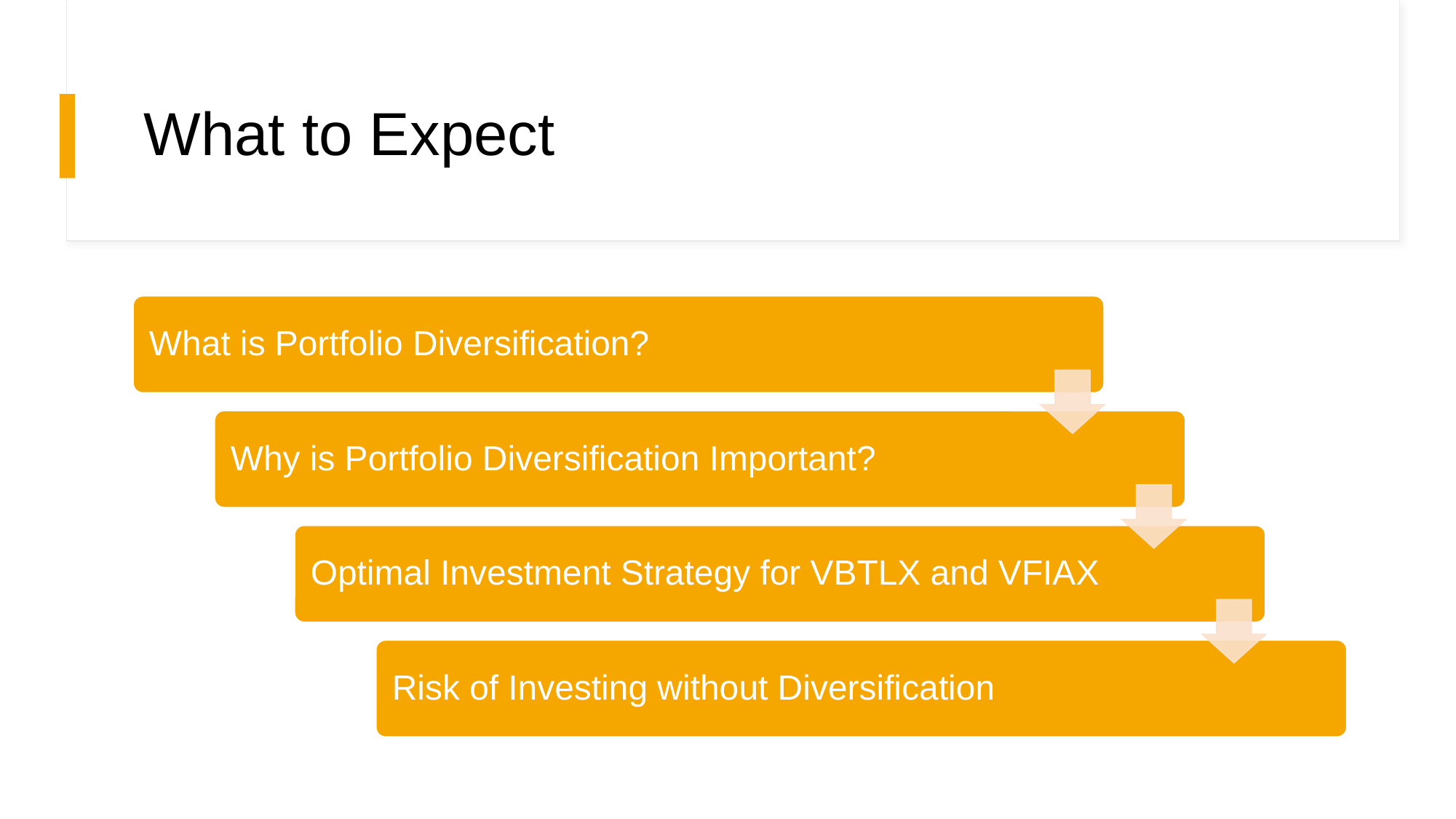

# What to Expect
What is Portfolio Diversification?
Why is Portfolio Diversification Important?
Optimal Investment Strategy for VBTLX and VFIAX
Risk of Investing without Diversification